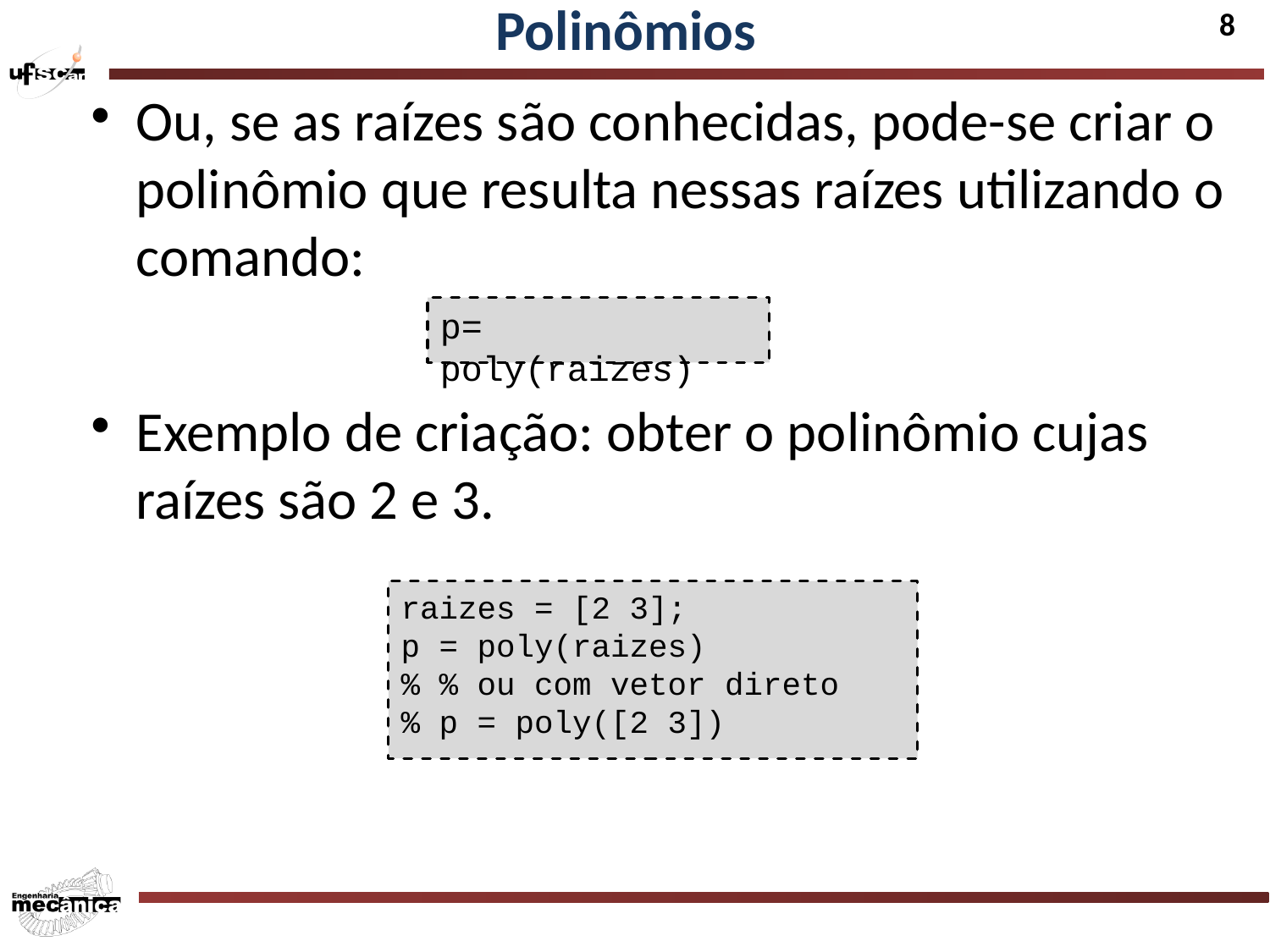

Polinômios
Ou, se as raízes são conhecidas, pode-se criar o polinômio que resulta nessas raízes utilizando o comando:
p= poly(raizes)
Exemplo de criação: obter o polinômio cujas raízes são 2 e 3.
raizes = [2 3];
p = poly(raizes)
% % ou com vetor direto
% p = poly([2 3])